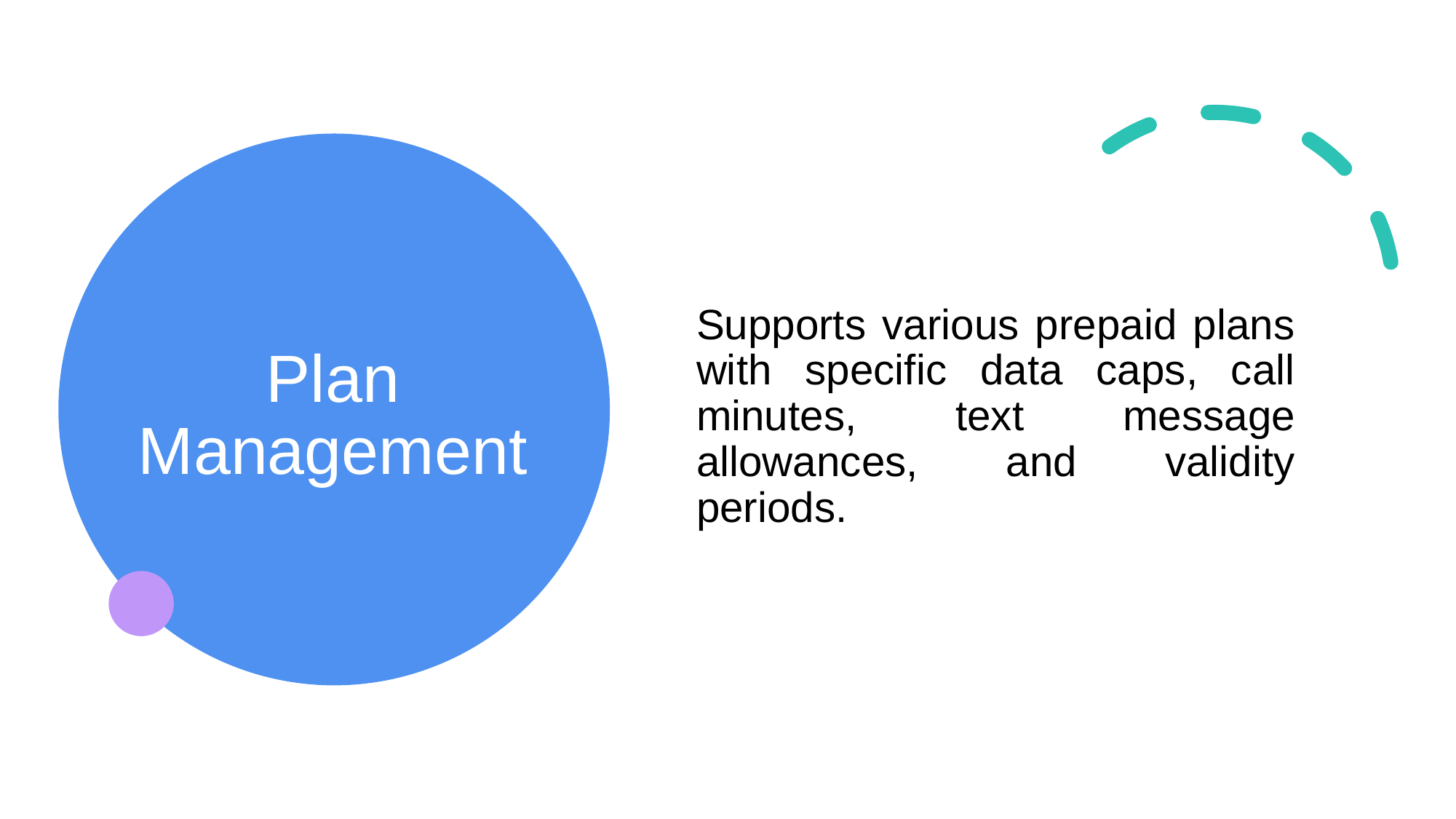

# Plan Management
Supports various prepaid plans with specific data caps, call minutes, text message allowances, and validity periods.